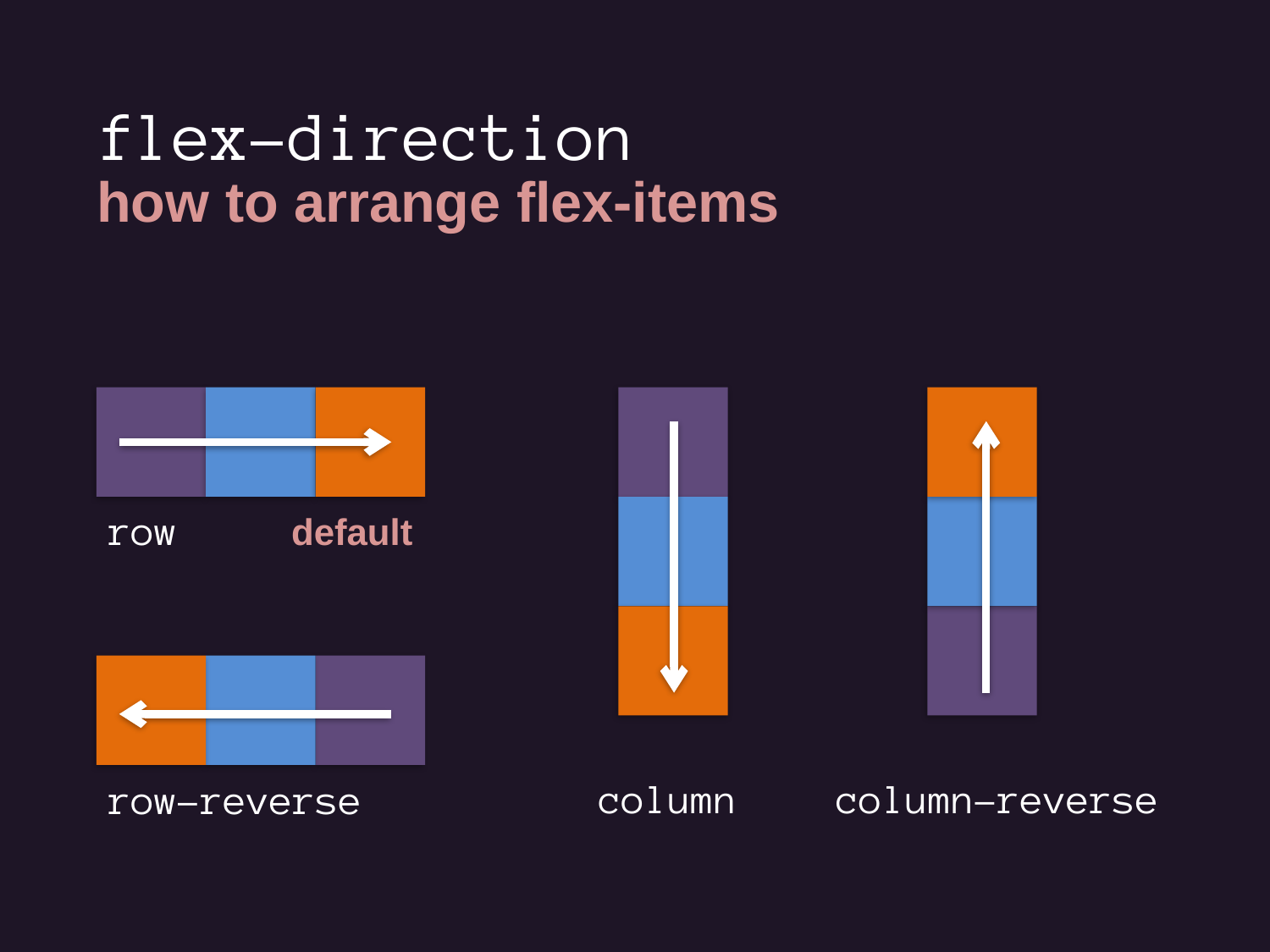

flex-direction
how to arrange flex-items

row

default

column
column-reverse
row-reverse